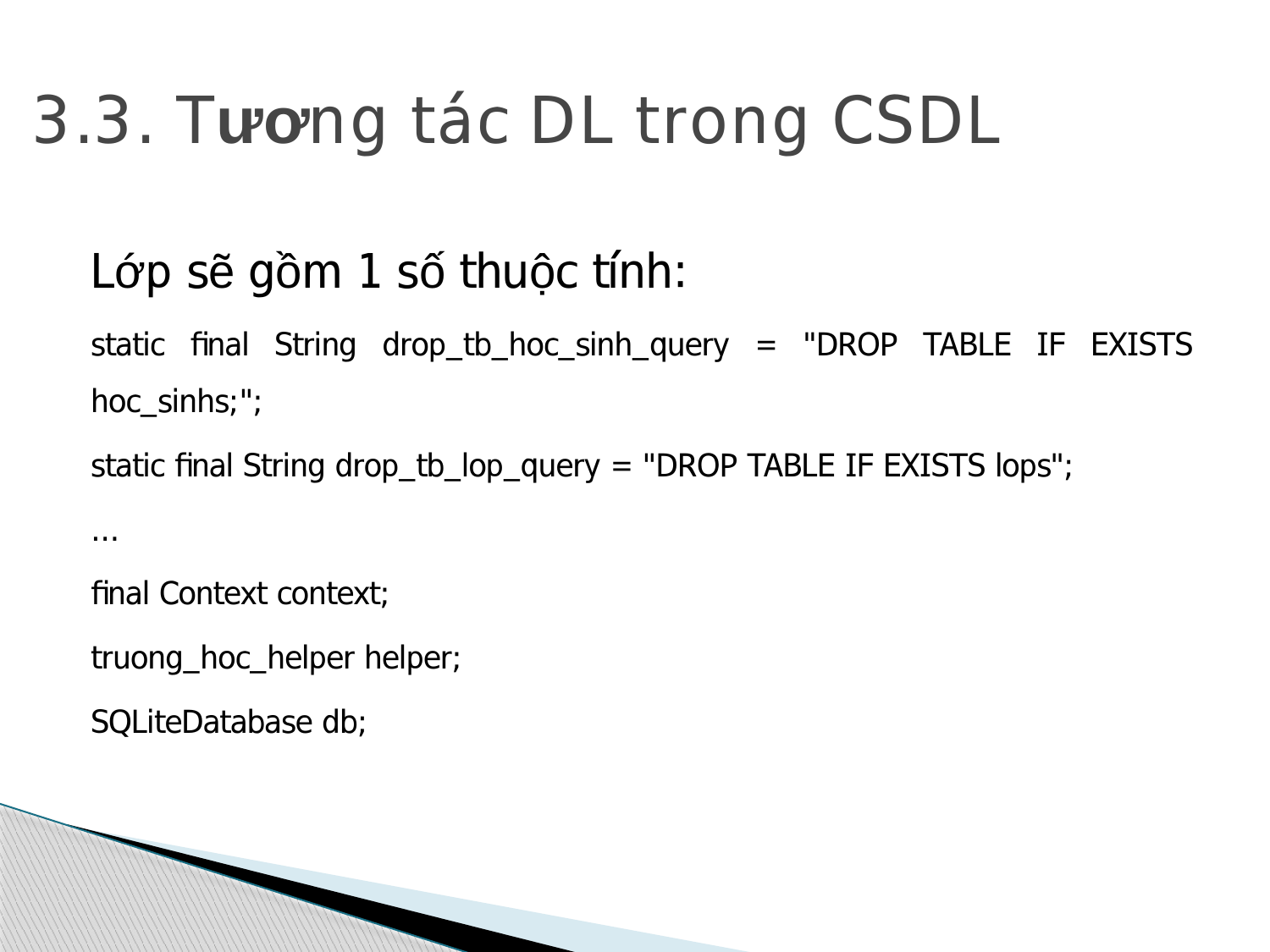

# 3.3. Tương tác DL trong CSDL
Lớp sẽ gồm 1 số thuộc tính:
static final String drop_tb_hoc_sinh_query = "DROP TABLE IF EXISTS hoc_sinhs;";
static final String drop_tb_lop_query = "DROP TABLE IF EXISTS lops";
...
final Context context;
truong_hoc_helper helper;
SQLiteDatabase db;
28